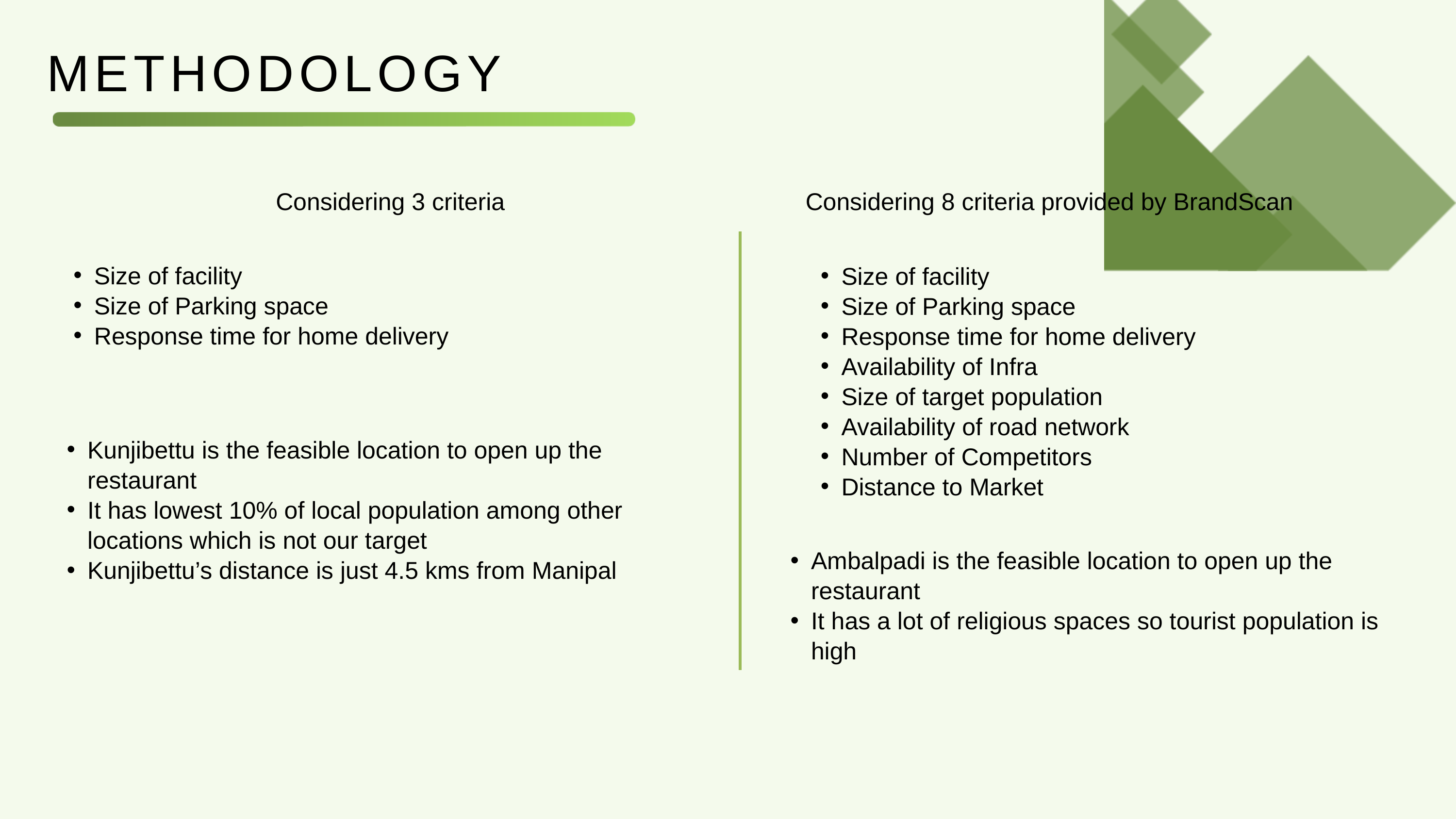

METHODOLOGY

Considering 3 criteria
Considering 8 criteria provided by BrandScan
Size of facility
Size of Parking space
Response time for home delivery

Size of facility
Size of Parking space
Response time for home delivery
Availability of Infra
Size of target population
Availability of road network
Number of Competitors
Distance to Market

Kunjibettu is the feasible location to open up the restaurant
It has lowest 10% of local population among other locations which is not our target
Kunjibettu’s distance is just 4.5 kms from Manipal
Ambalpadi is the feasible location to open up the restaurant
It has a lot of religious spaces so tourist population is high